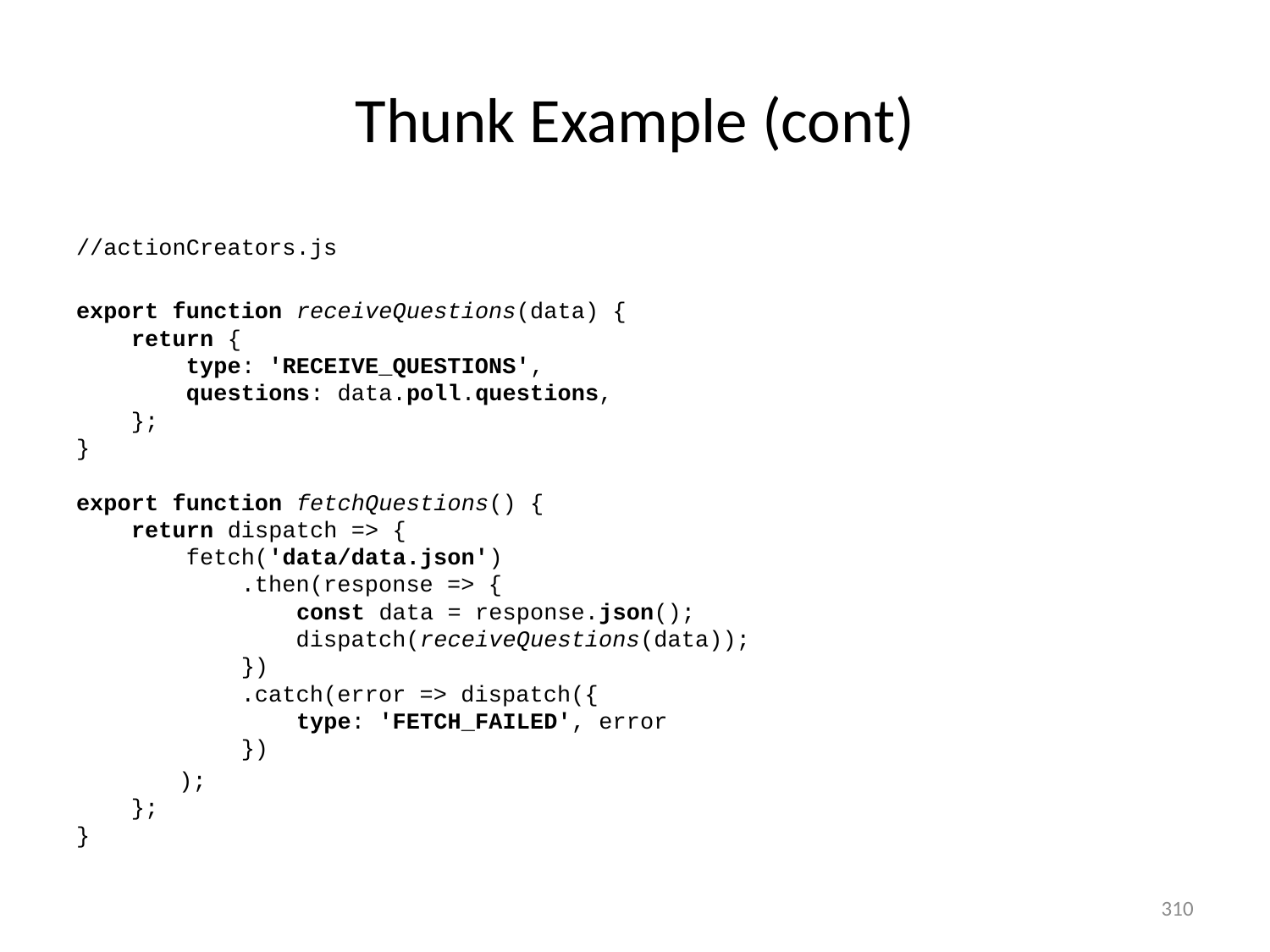

# Thunk Example (cont)
//actionCreators.js

export function receiveQuestions(data) {
    return {
        type: 'RECEIVE_QUESTIONS',
        questions: data.poll.questions,
    };
}
export function fetchQuestions() {
    return dispatch => {
        fetch('data/data.json')
            .then(response => {
                const data = response.json();
                dispatch(receiveQuestions(data));
            })
            .catch(error => dispatch({
                type: 'FETCH_FAILED', error
            })
		);
    };
}
310